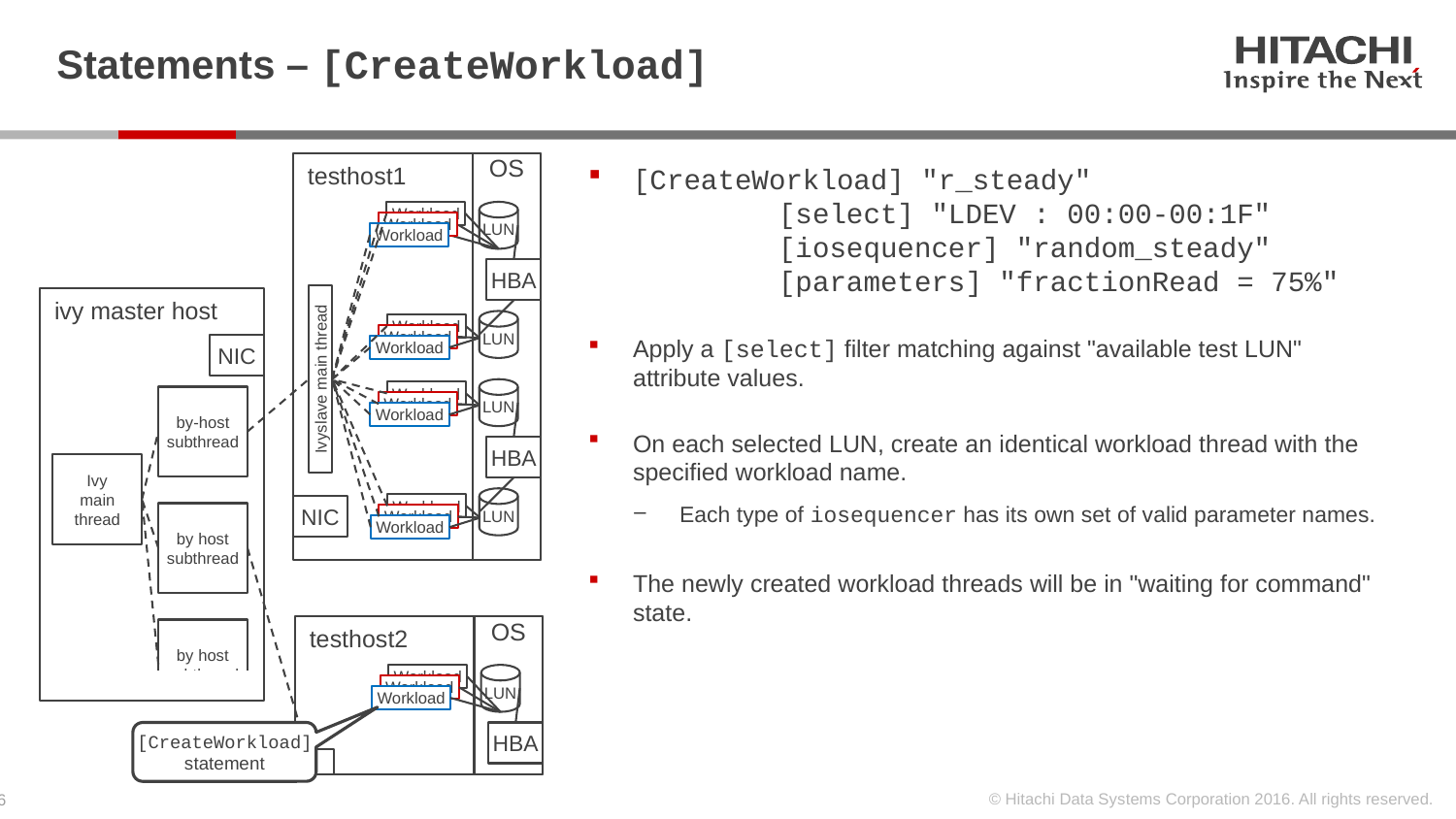

# Statements – [CreateWorkload]
testhost1
OS
[CreateWorkload] "r_steady"
	[select] "LDEV : 00:00-00:1F"
	[iosequencer] "random_steady"
	[parameters] "fractionRead = 75%"
Apply a [select] filter matching against "available test LUN" attribute values.
On each selected LUN, create an identical workload thread with the specified workload name.
Each type of iosequencer has its own set of valid parameter names.
The newly created workload threads will be in "waiting for command" state.
Workload
LUN
Workload
Workload
HBA
ivy master host
LUN
Workload
Workload
NIC
Workload
Ivyslave main thread
LUN
Workload
by-host subthread
Workload
Workload
HBA
Ivy
main
thread
LUN
Workload
NIC
by host subthread
Workload
Workload
testhost2
OS
by host subthread
Workload
LUN

Workload
Workload
[CreateWorkload]
statement
HBA